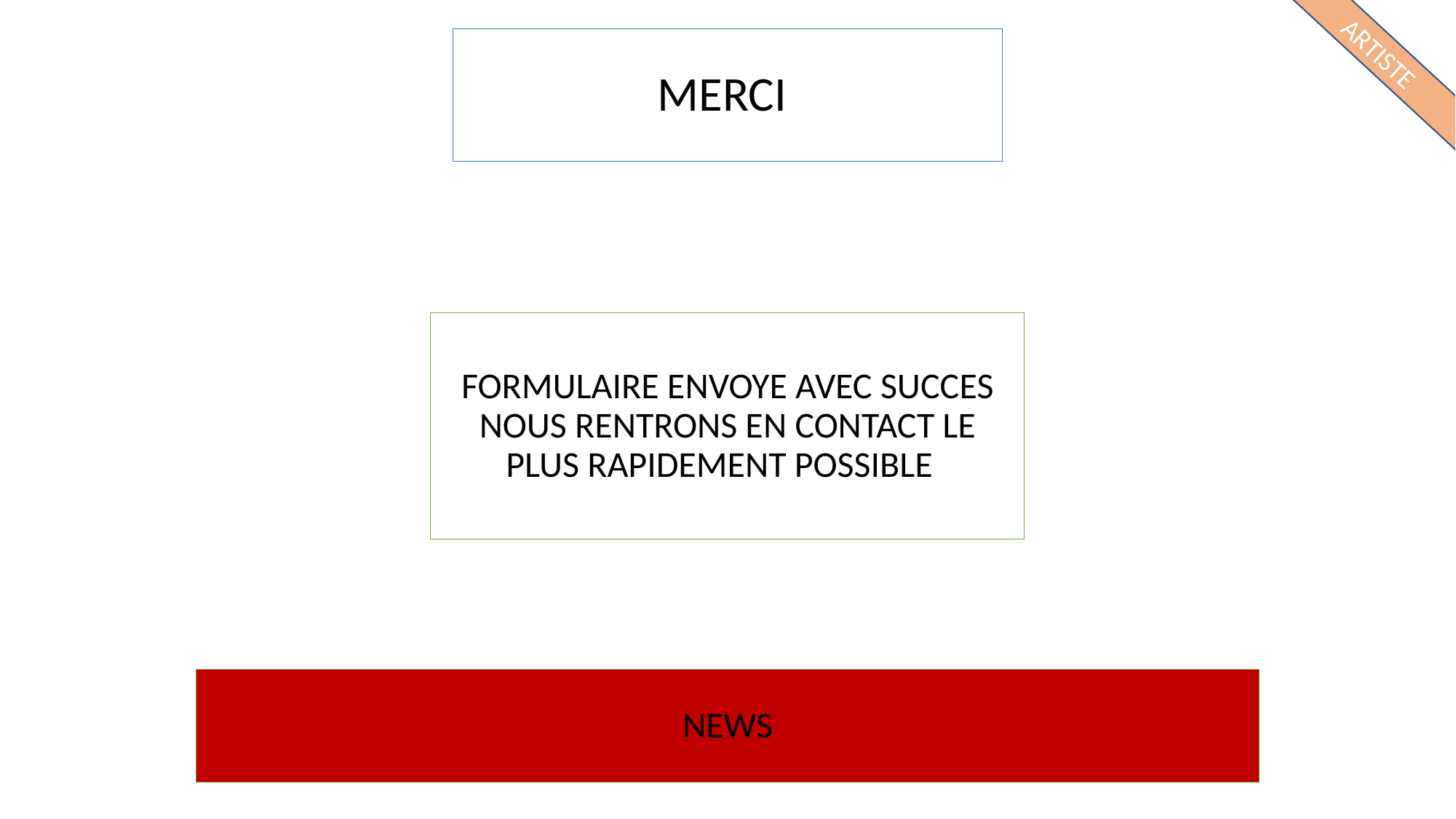

# MERCI
ARTISTE
FORMULAIRE ENVOYE AVEC SUCCES
NOUS RENTRONS EN CONTACT LE PLUS RAPIDEMENT POSSIBLE
NEWS